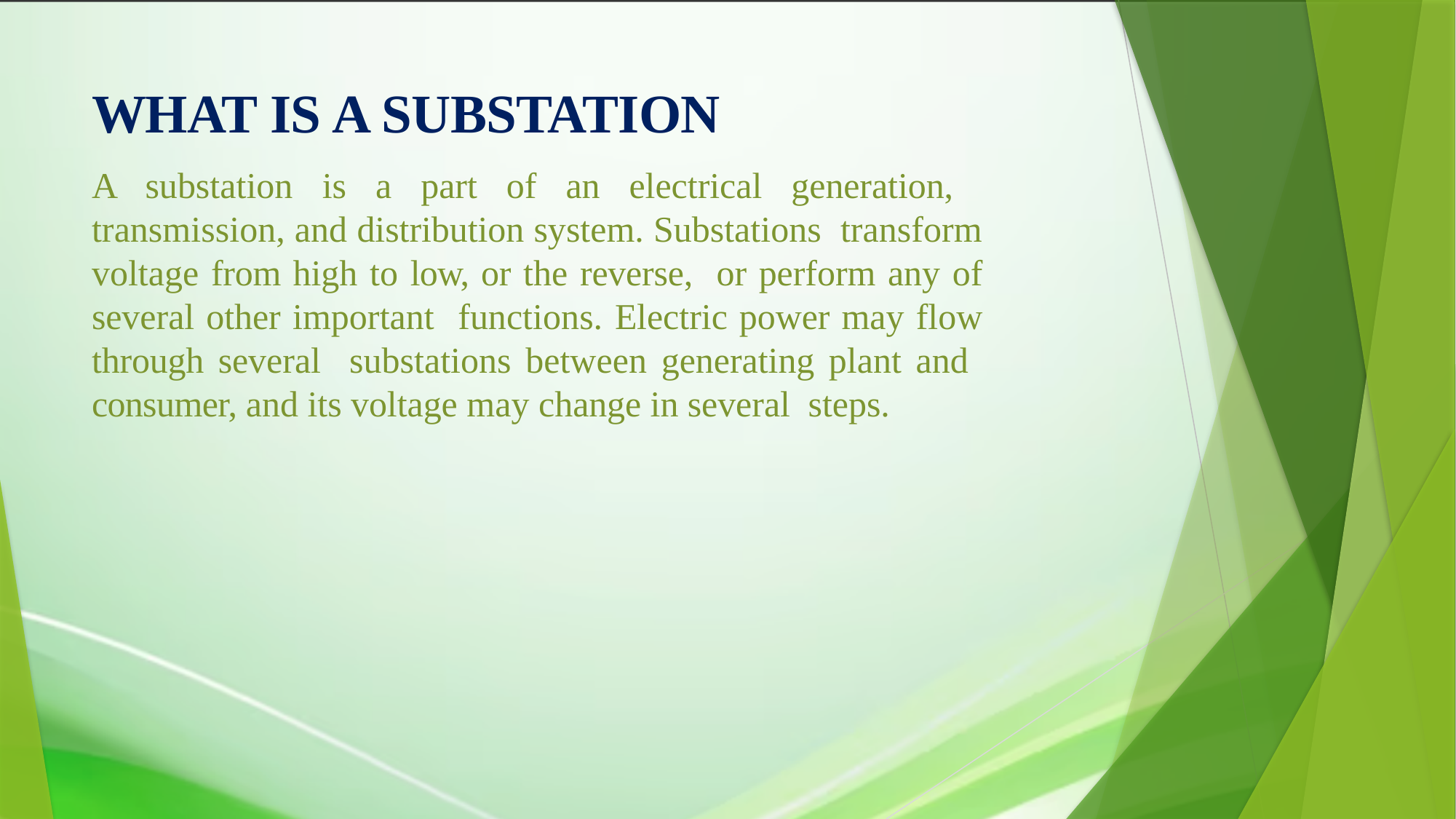

# WHAT IS A SUBSTATION
A substation is a part of an electrical generation,  transmission, and distribution system. Substations  transform voltage from high to low, or the reverse,  or perform any of several other important  functions. Electric power may flow through several  substations between generating plant and  consumer, and its voltage may change in several  steps.